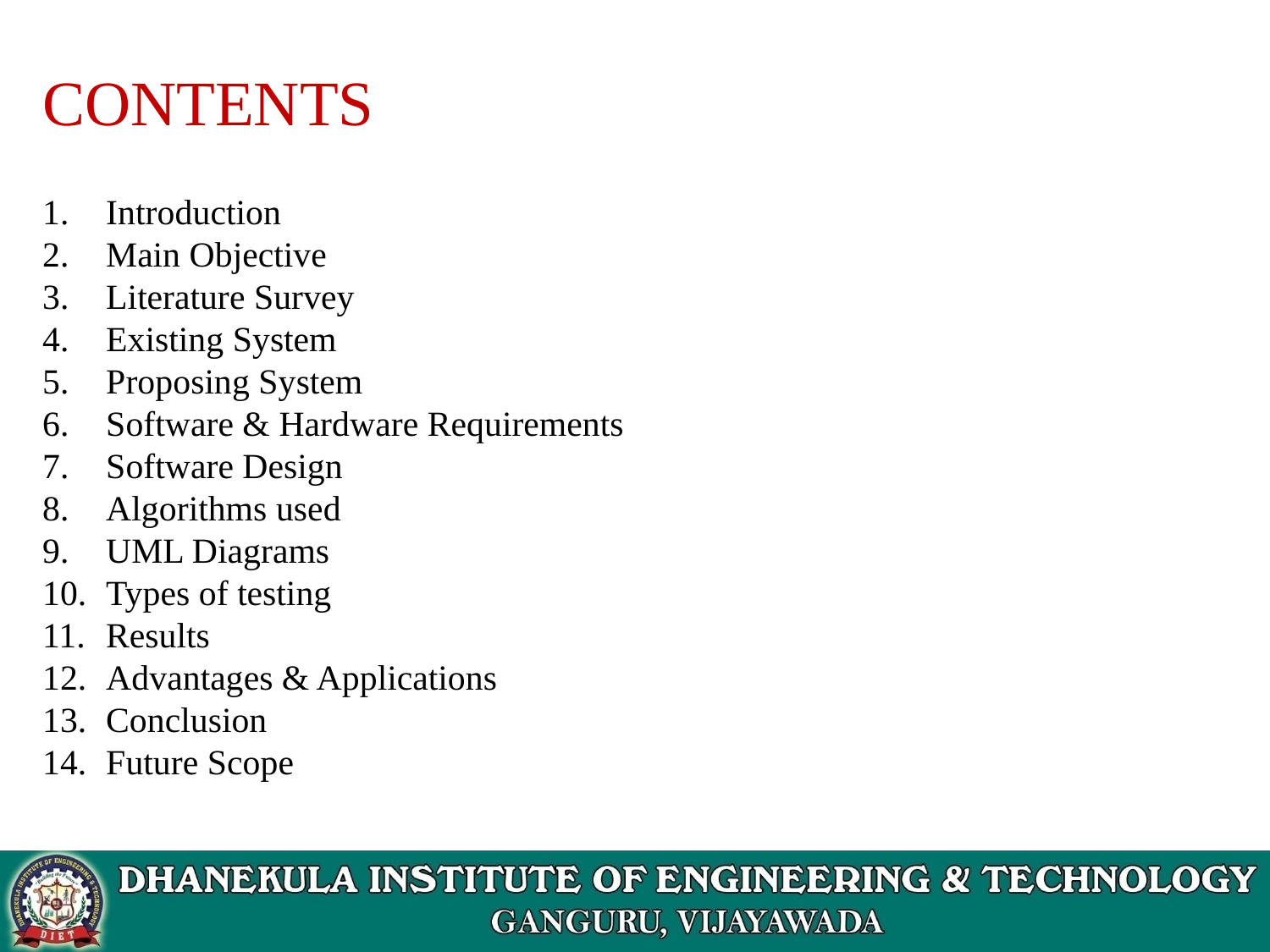

CONTENTS

Introduction
Main Objective
Literature Survey
Existing System
Proposing System
Software & Hardware Requirements
Software Design
Algorithms used
UML Diagrams
Types of testing
Results
Advantages & Applications
Conclusion
Future Scope